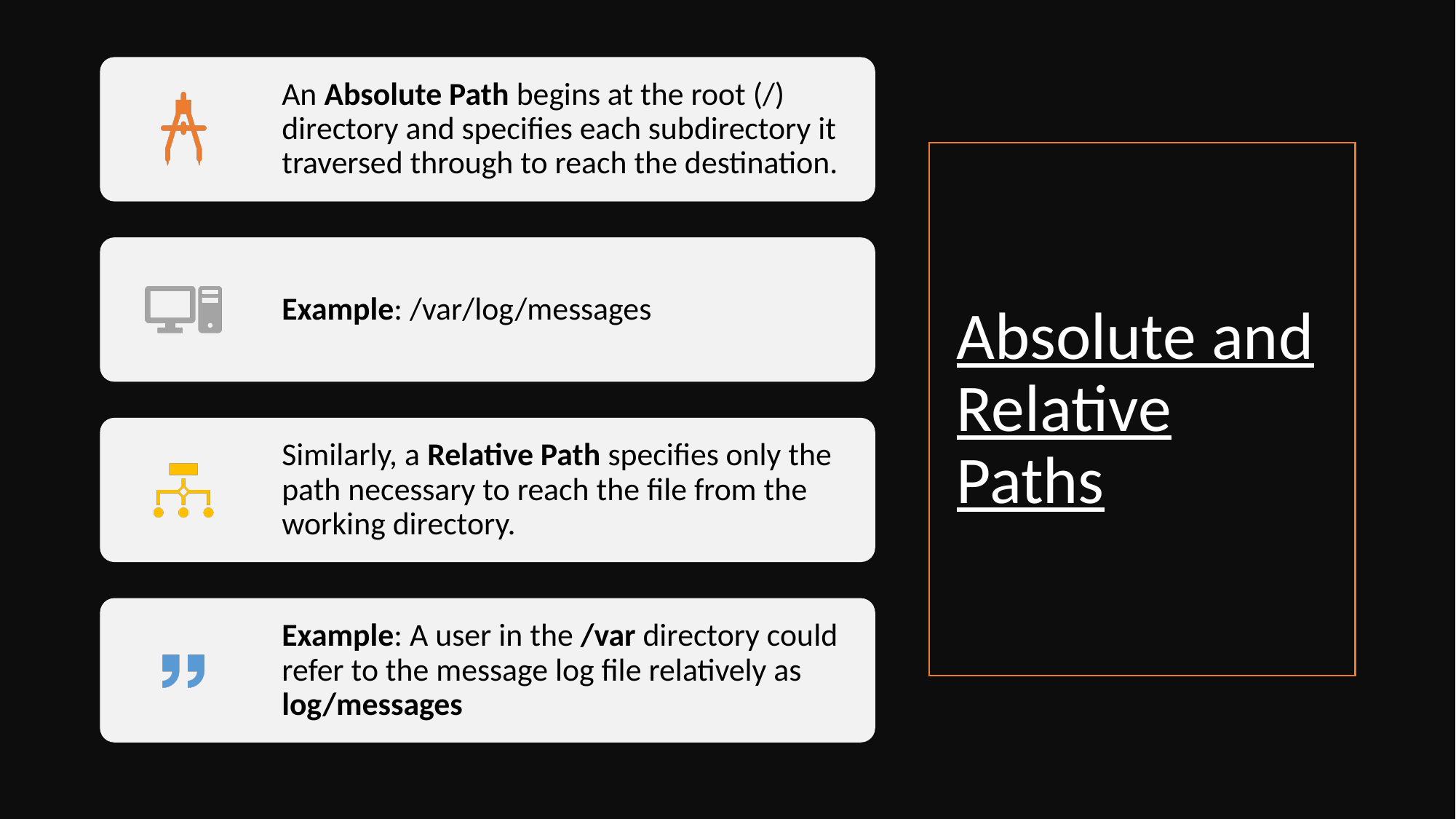

An Absolute Path begins at the root (/) directory and specifies each subdirectory it traversed through to reach the destination.
Example: /var/log/messages
Similarly, a Relative Path specifies only the path necessary to reach the file from the working directory.
Example: A user in the /var directory could refer to the message log file relatively as log/messages

# Absolute and Relative Paths